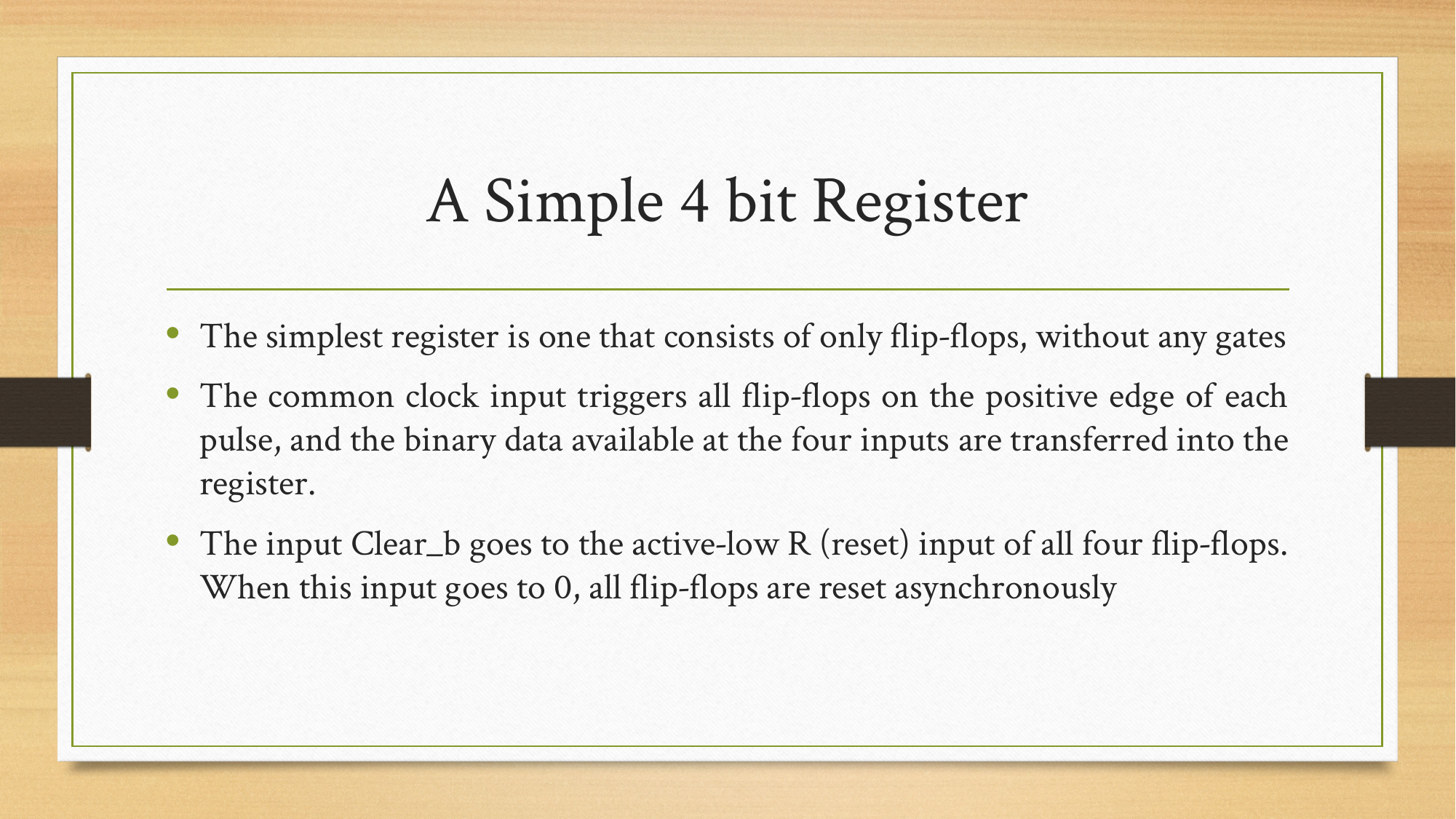

# A Simple 4 bit Register
The simplest register is one that consists of only flip‐flops, without any gates
The common clock input triggers all flip‐flops on the positive edge of each pulse, and the binary data available at the four inputs are transferred into the register.
The input Clear_b goes to the active‐low R (reset) input of all four flip‐flops. When this input goes to 0, all flip‐flops are reset asynchronously